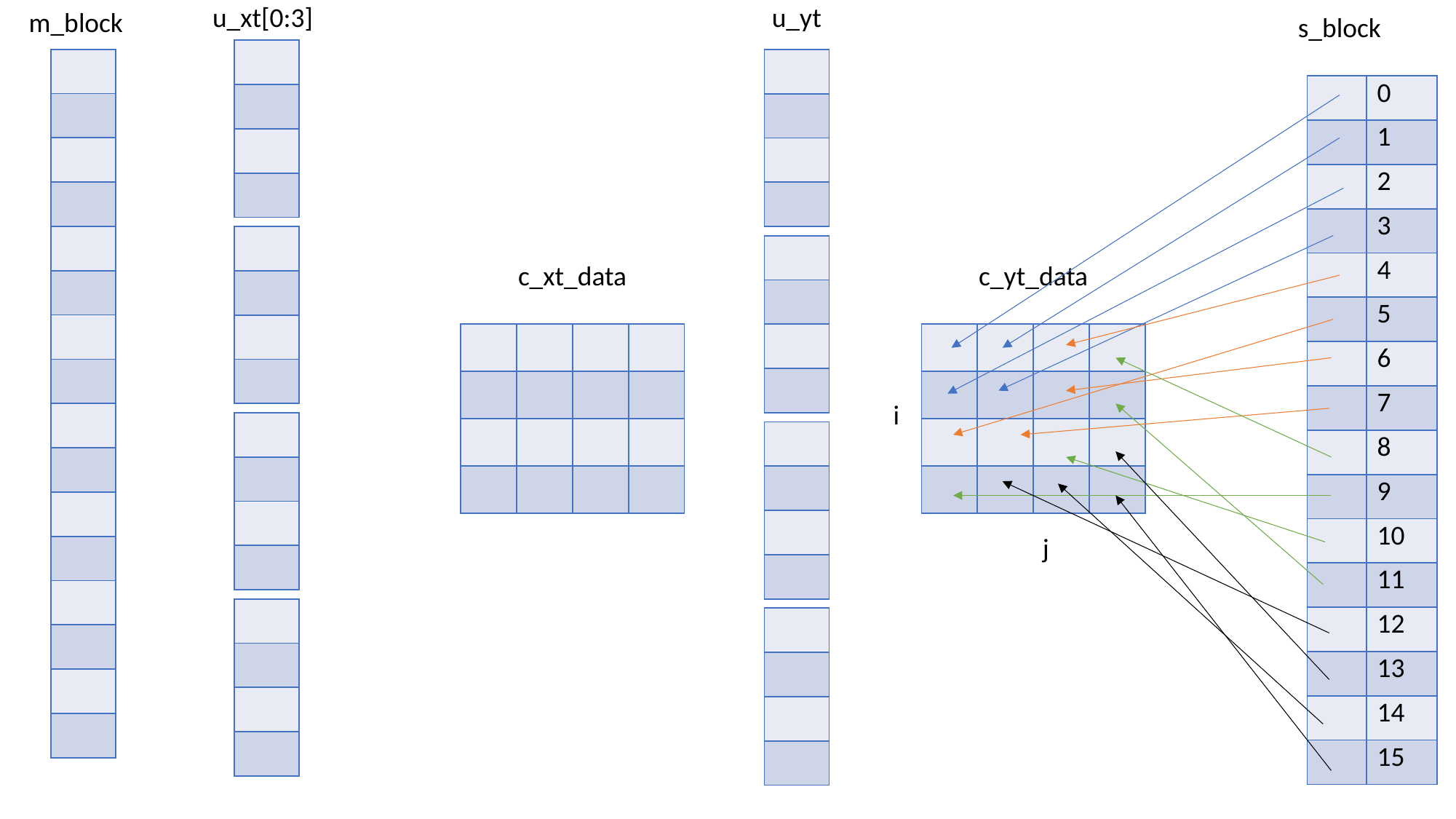

m_block
u_xt[0:3]
u_yt
s_block
|  |
| --- |
|  |
|  |
|  |
|  |
| --- |
|  |
|  |
|  |
|  |
|  |
|  |
|  |
|  |
|  |
|  |
|  |
|  |
|  |
|  |
|  |
|  |
| --- |
|  |
|  |
|  |
|  | 0 |
| --- | --- |
|  | 1 |
|  | 2 |
|  | 3 |
|  | 4 |
|  | 5 |
|  | 6 |
|  | 7 |
|  | 8 |
|  | 9 |
|  | 10 |
|  | 11 |
|  | 12 |
|  | 13 |
|  | 14 |
|  | 15 |
|  |
| --- |
|  |
|  |
|  |
|  |
| --- |
|  |
|  |
|  |
c_xt_data
c_yt_data
|  |  |  |  |
| --- | --- | --- | --- |
|  |  |  |  |
|  |  |  |  |
|  |  |  |  |
|  |  |  |  |
| --- | --- | --- | --- |
|  |  |  |  |
|  |  |  |  |
|  |  |  |  |
i
|  |
| --- |
|  |
|  |
|  |
|  |
| --- |
|  |
|  |
|  |
j
|  |
| --- |
|  |
|  |
|  |
|  |
| --- |
|  |
|  |
|  |